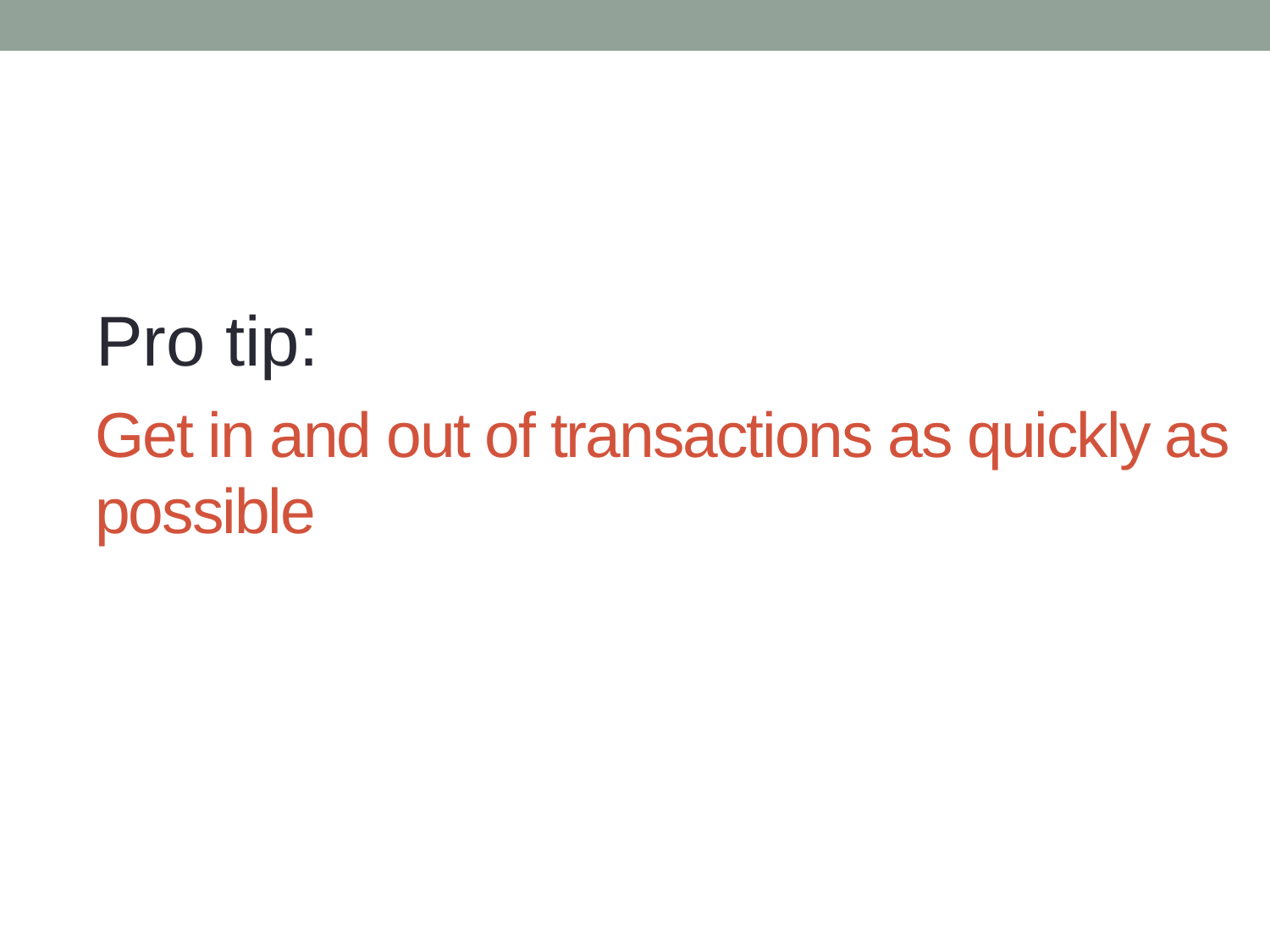

Pro tip:
# Get in and out of transactions as quickly as possible